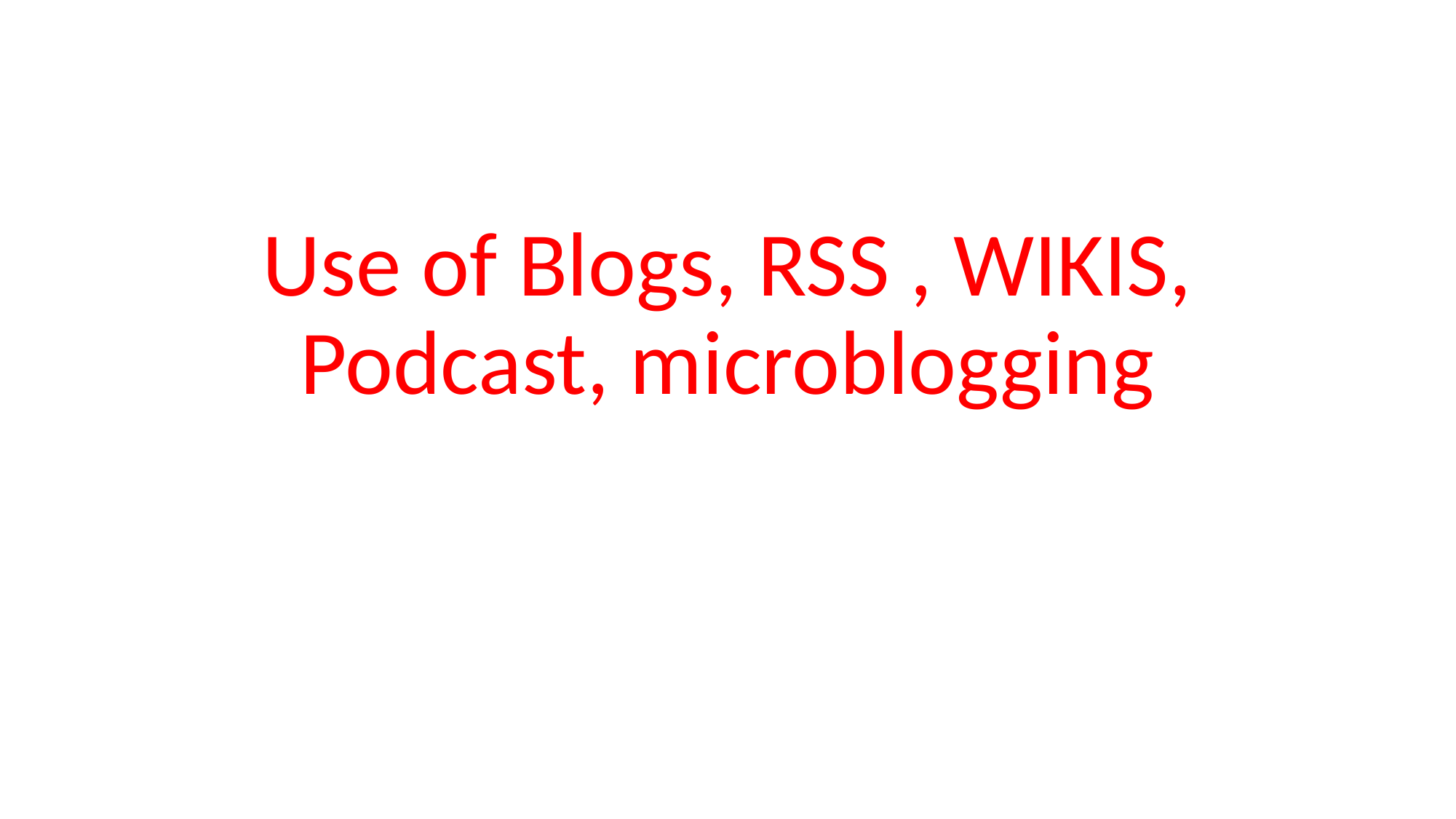

# Use of Blogs, RSS , WIKIS, Podcast, microblogging